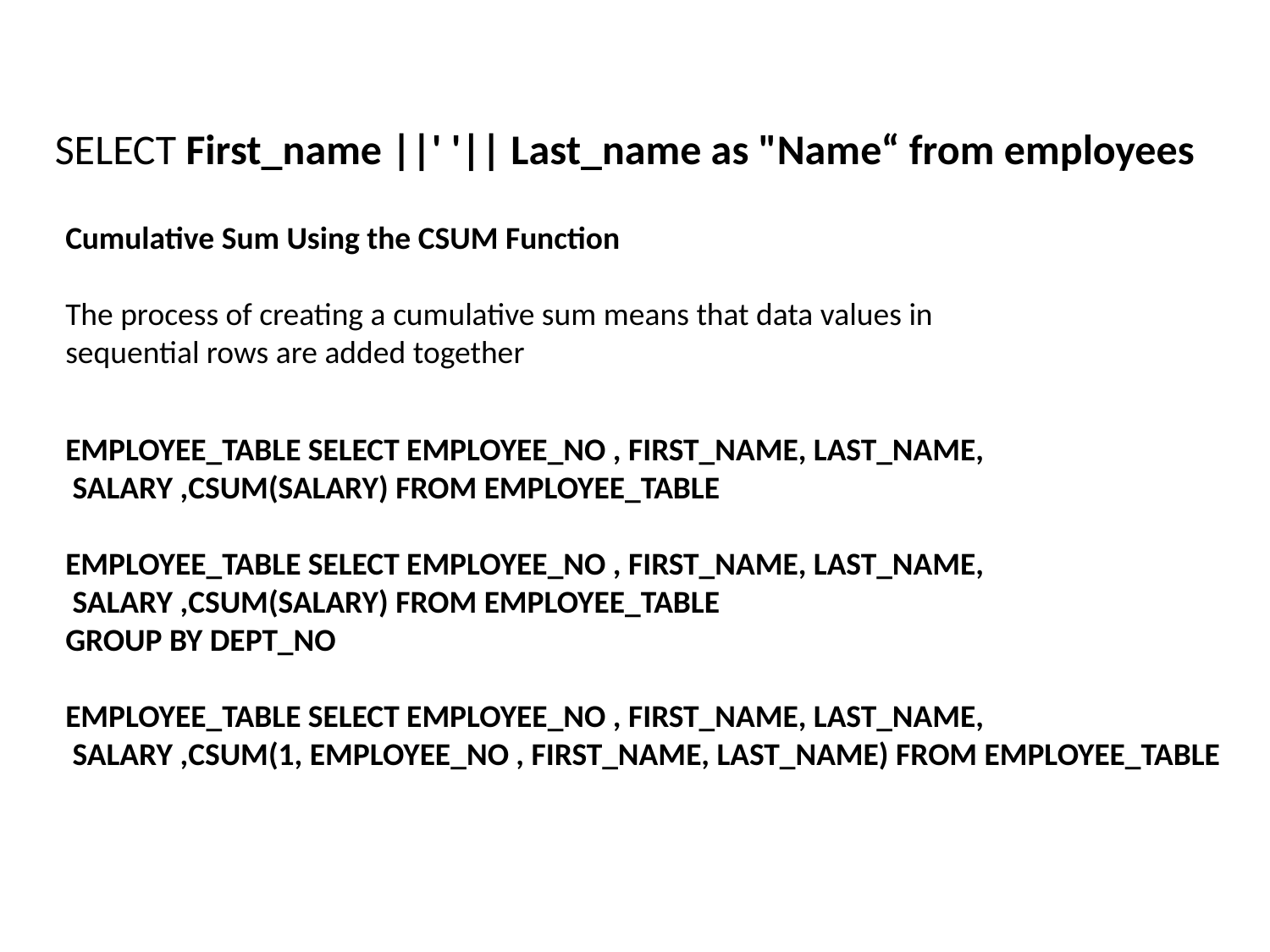

SELECT First_name ||' '|| Last_name as "Name“ from employees
Cumulative Sum Using the CSUM Function

The process of creating a cumulative sum means that data values in
sequential rows are added together
EMPLOYEE_TABLE SELECT EMPLOYEE_NO , FIRST_NAME, LAST_NAME, 		    SALARY ,CSUM(SALARY) FROM EMPLOYEE_TABLE

EMPLOYEE_TABLE SELECT EMPLOYEE_NO , FIRST_NAME, LAST_NAME, 		    SALARY ,CSUM(SALARY) FROM EMPLOYEE_TABLE
GROUP BY DEPT_NO

EMPLOYEE_TABLE SELECT EMPLOYEE_NO , FIRST_NAME, LAST_NAME, 		    SALARY ,CSUM(1, EMPLOYEE_NO , FIRST_NAME, LAST_NAME) FROM EMPLOYEE_TABLE